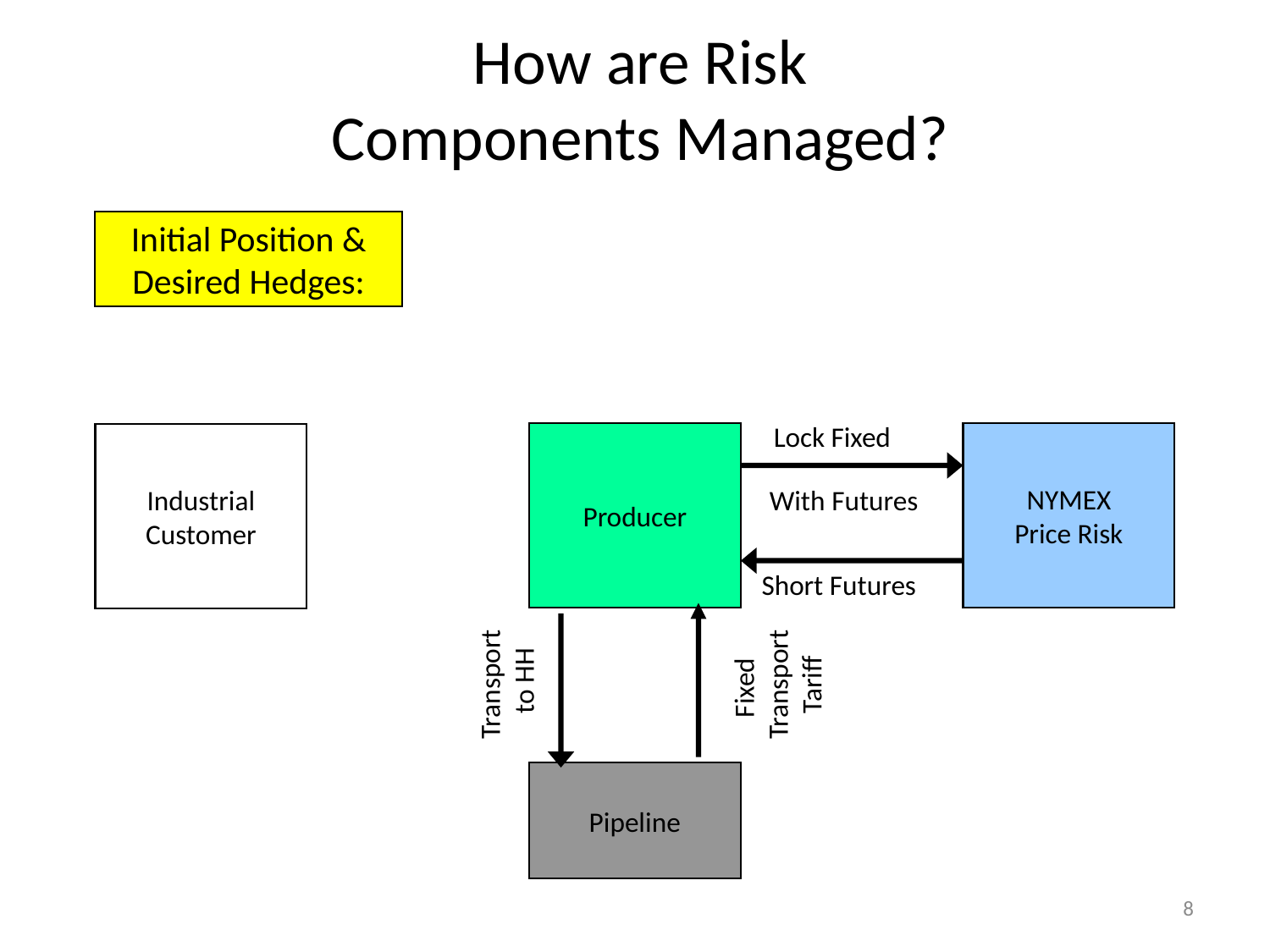

# How are Risk Components Managed?
Initial Position &
Desired Hedges:
Lock Fixed
Producer
NYMEX
Price Risk
Industrial
Customer

With Futures

Short Futures
Fixed
Transport
Tariff
Transport
to HH

Pipeline
8